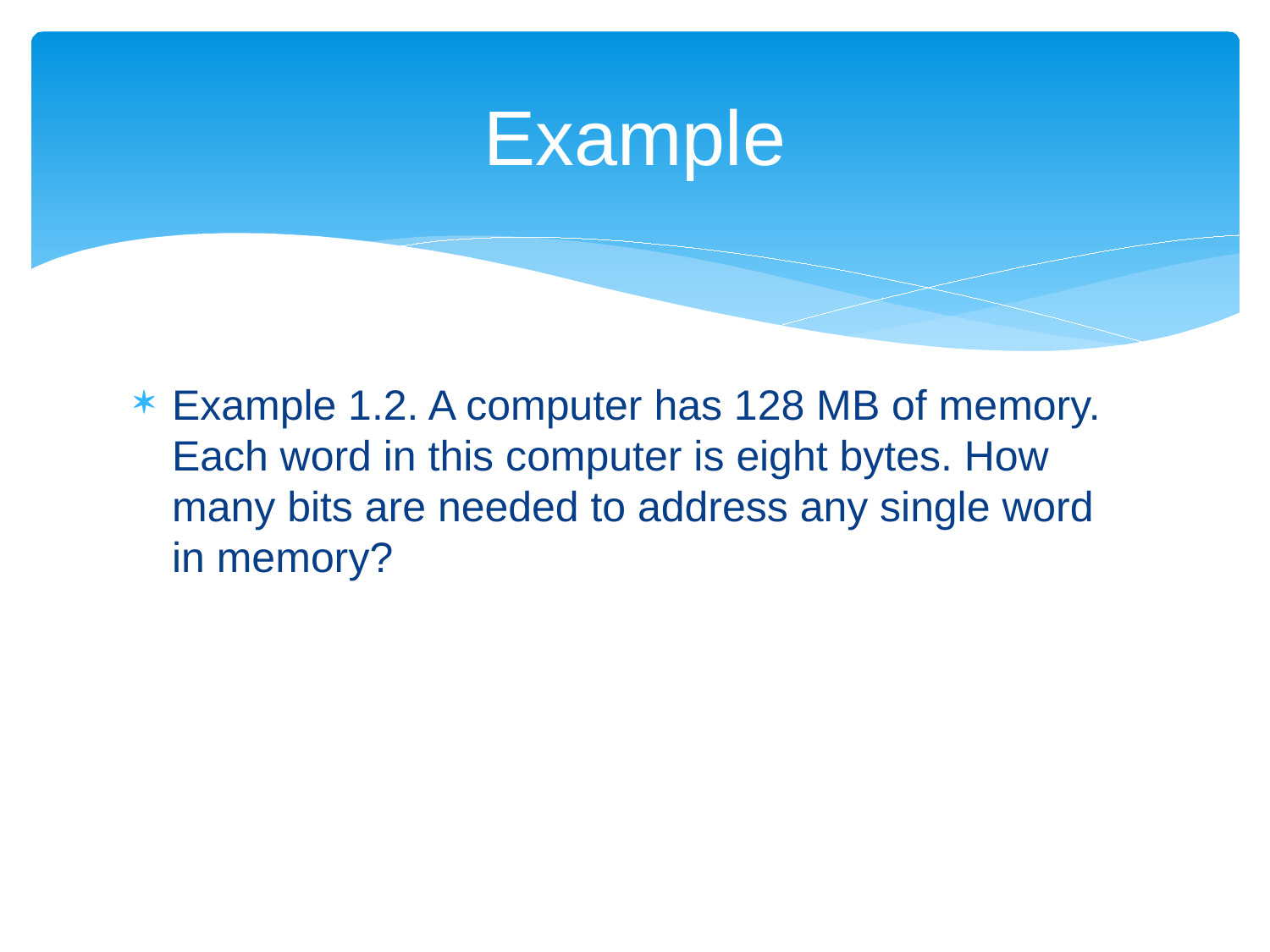

# Example
Example 1.2. A computer has 128 MB of memory. Each word in this computer is eight bytes. How many bits are needed to address any single word in memory?